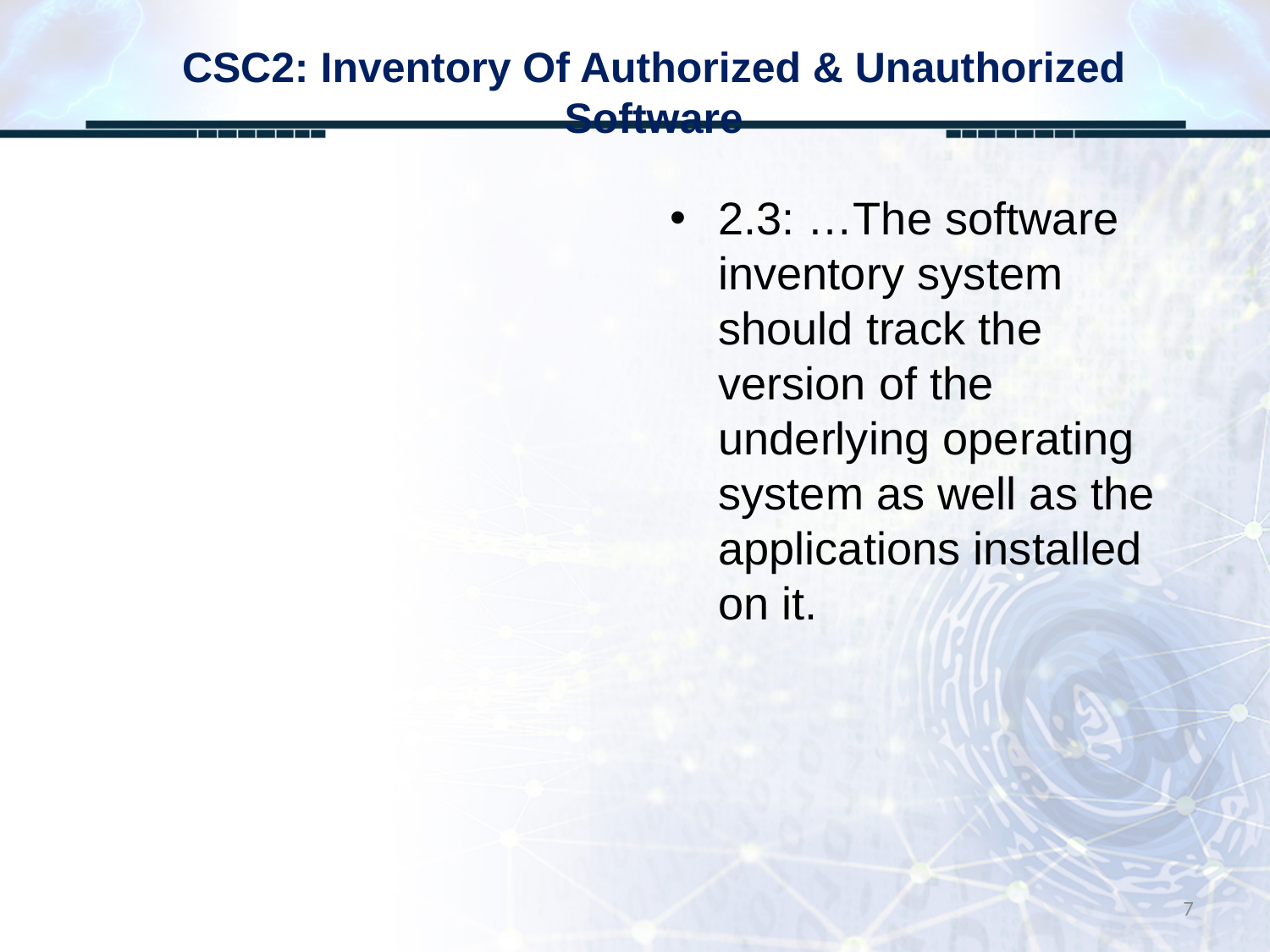

# CSC2: Inventory Of Authorized & Unauthorized Software
2.3: …The software inventory system should track the version of the underlying operating system as well as the applications installed on it.
7